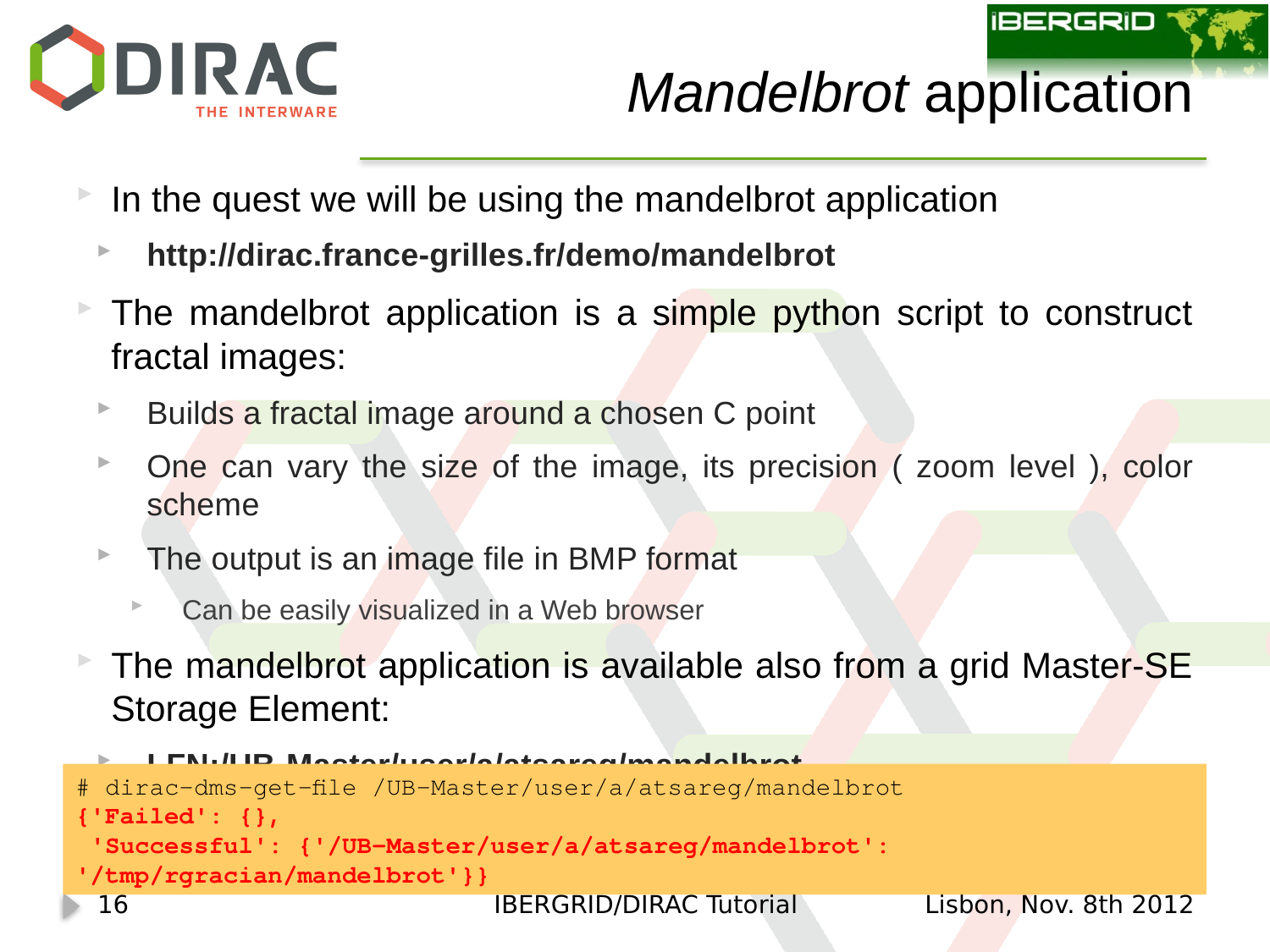

# Mandelbrot application
In the quest we will be using the mandelbrot application
http://dirac.france-grilles.fr/demo/mandelbrot
The mandelbrot application is a simple python script to construct fractal images:
Builds a fractal image around a chosen C point
One can vary the size of the image, its precision ( zoom level ), color scheme
The output is an image file in BMP format
Can be easily visualized in a Web browser
The mandelbrot application is available also from a grid Master-SE Storage Element:
LFN:/UB-Master/user/a/atsareg/mandelbrot

# dirac-dms-get-file /UB-Master/user/a/atsareg/mandelbrot
{'Failed': {},
 'Successful': {'/UB-Master/user/a/atsareg/mandelbrot': '/tmp/rgracian/mandelbrot'}}
16
IBERGRID/DIRAC Tutorial
Lisbon, Nov. 8th 2012